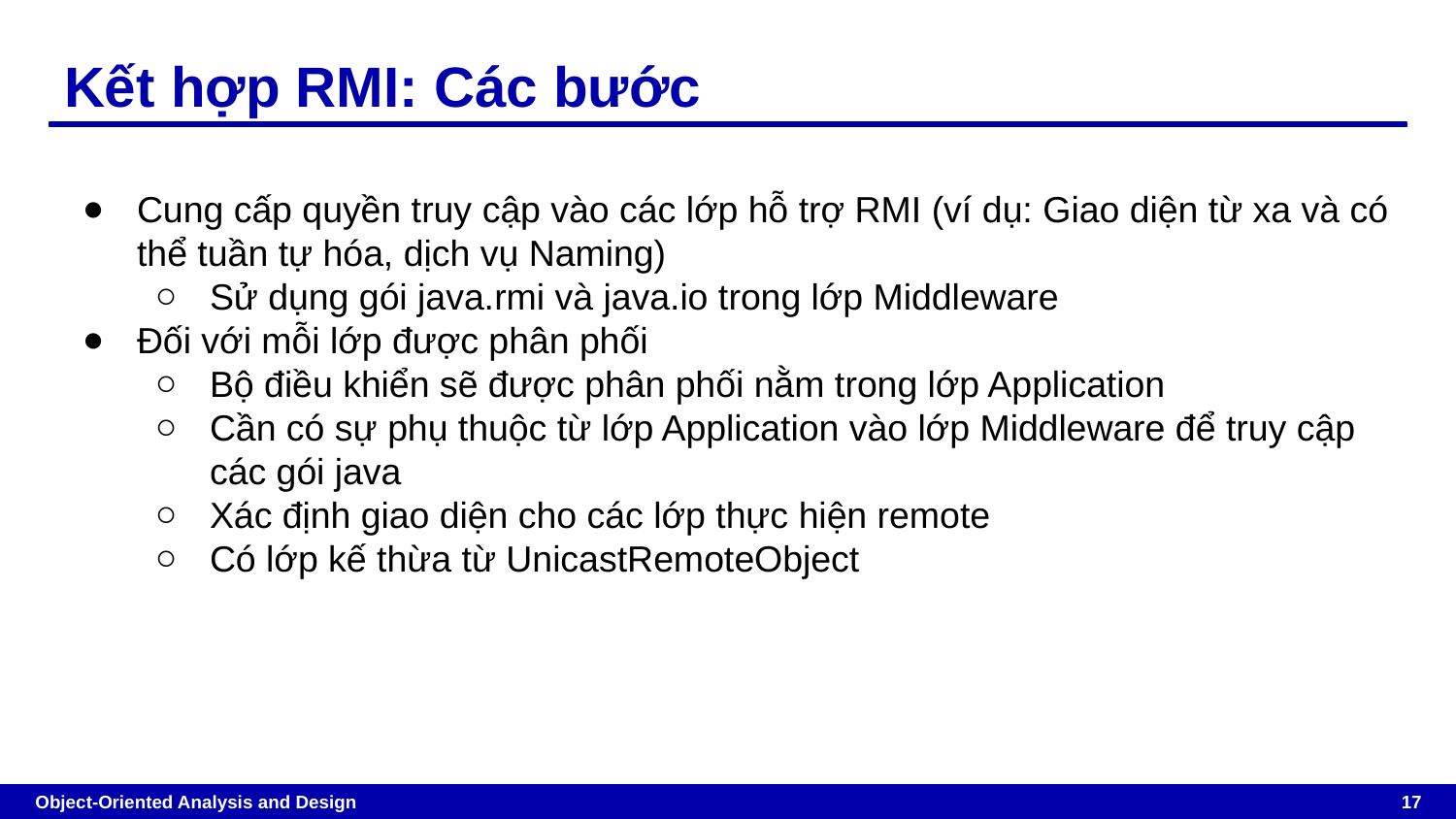

Kết hợp RMI: Các bước

Cung cấp quyền truy cập vào các lớp hỗ trợ RMI (ví dụ: Giao diện từ xa và có thể tuần tự hóa, dịch vụ Naming)
Sử dụng gói java.rmi và java.io trong lớp Middleware
Đối với mỗi lớp được phân phối
Bộ điều khiển sẽ được phân phối nằm trong lớp Application
Cần có sự phụ thuộc từ lớp Application vào lớp Middleware để truy cập các gói java
Xác định giao diện cho các lớp thực hiện remote
Có lớp kế thừa từ UnicastRemoteObject
17
Object-Oriented Analysis and Design